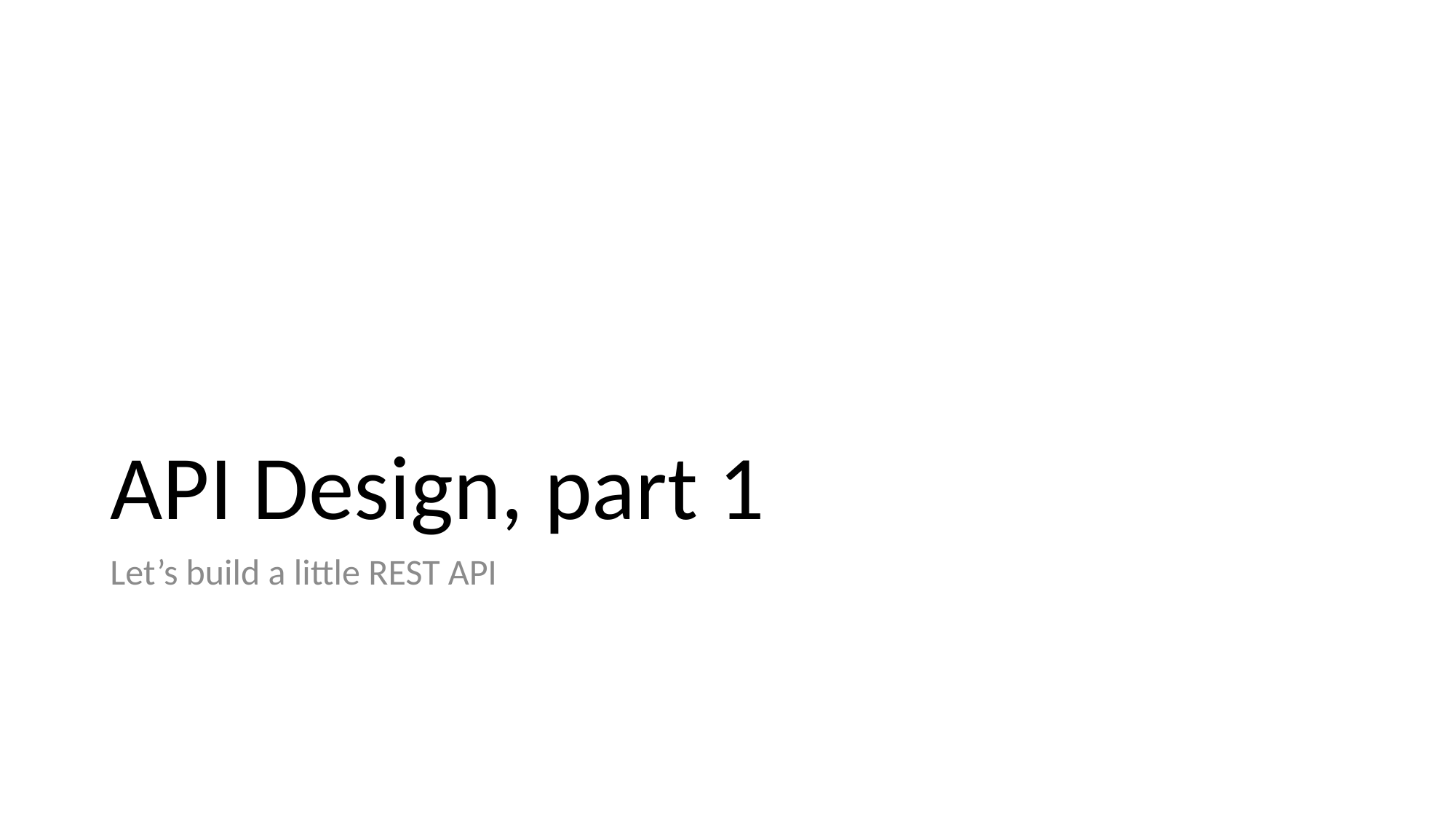

# API Design, part 1
Let’s build a little REST API